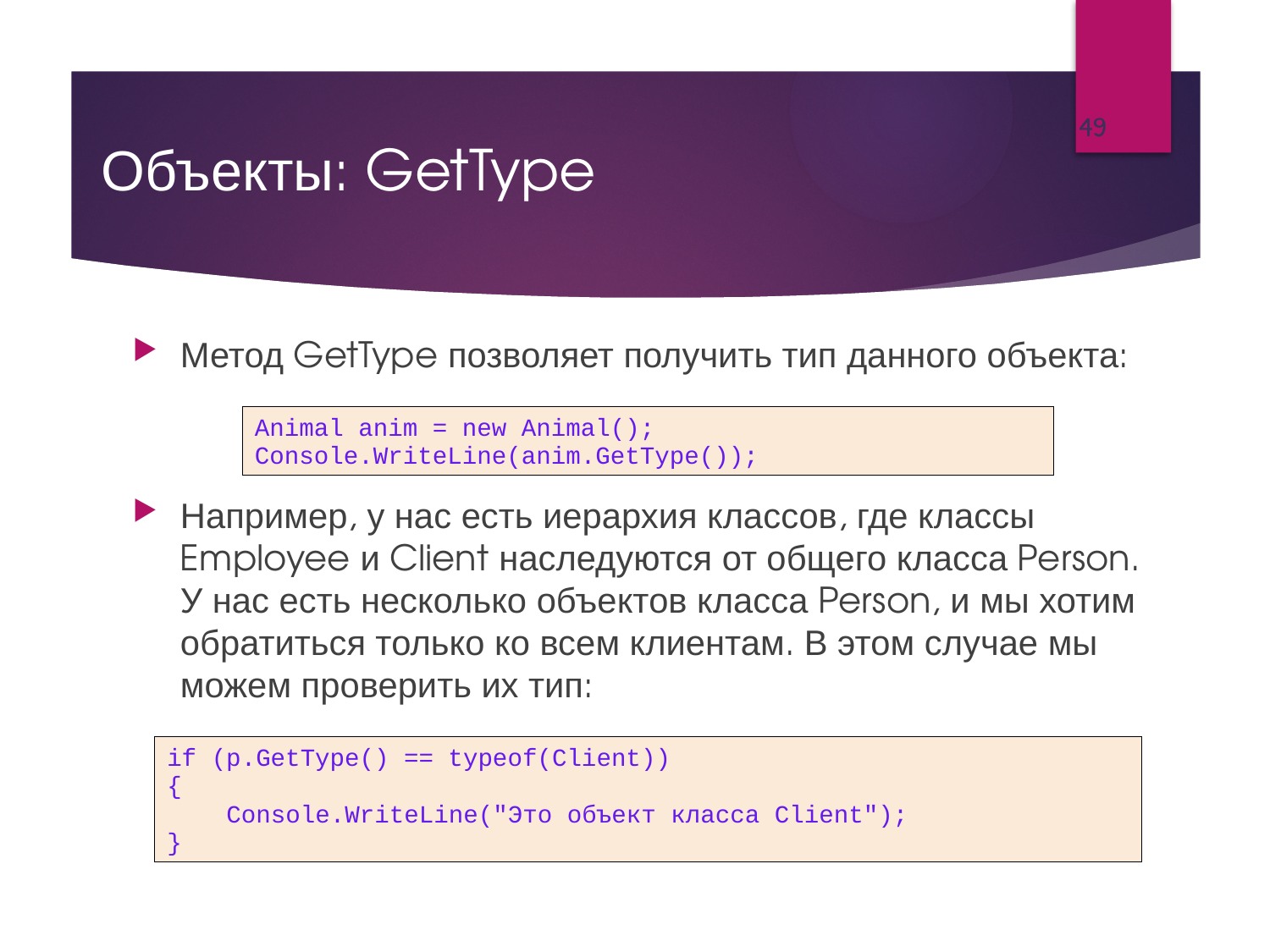

49
# Объекты: GetType
Метод GetType позволяет получить тип данного объекта:
Animal anim = new Animal();
Console.WriteLine(anim.GetType());
Например, у нас есть иерархия классов, где классы Employee и Client наследуются от общего класса Person. У нас есть несколько объектов класса Person, и мы хотим обратиться только ко всем клиентам. В этом случае мы можем проверить их тип:
if (p.GetType() == typeof(Client))
{
    Console.WriteLine("Это объект класса Client");
}